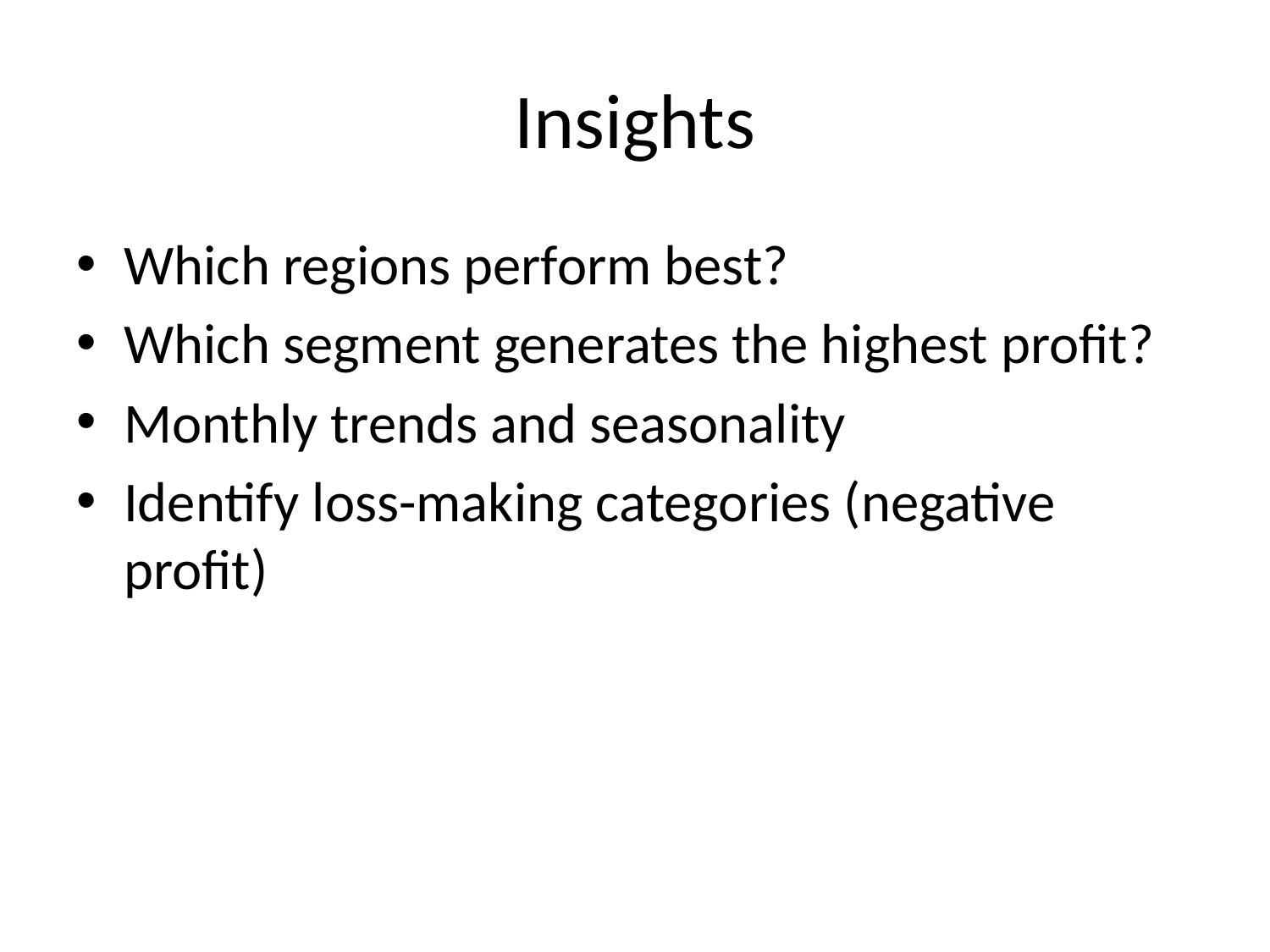

# Insights
Which regions perform best?
Which segment generates the highest profit?
Monthly trends and seasonality
Identify loss-making categories (negative profit)